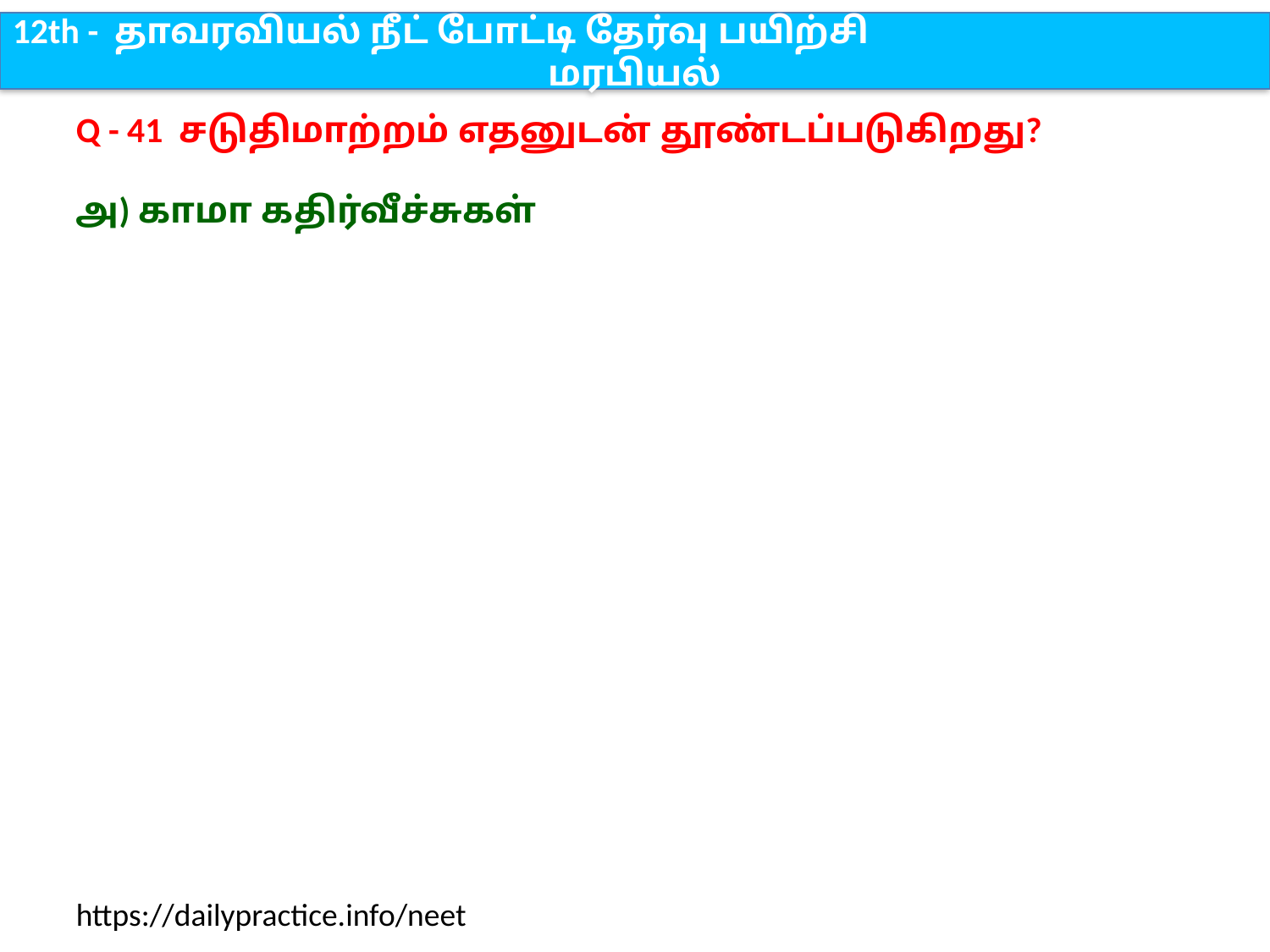

12th -  தாவரவியல் நீட் போட்டி தேர்வு பயிற்சி
மரபியல்

Q - 41  சடுதிமாற்றம் எதனுடன் தூண்டப்படுகிறது?

அ) காமா கதிர்வீச்சுகள்
https://dailypractice.info/neet